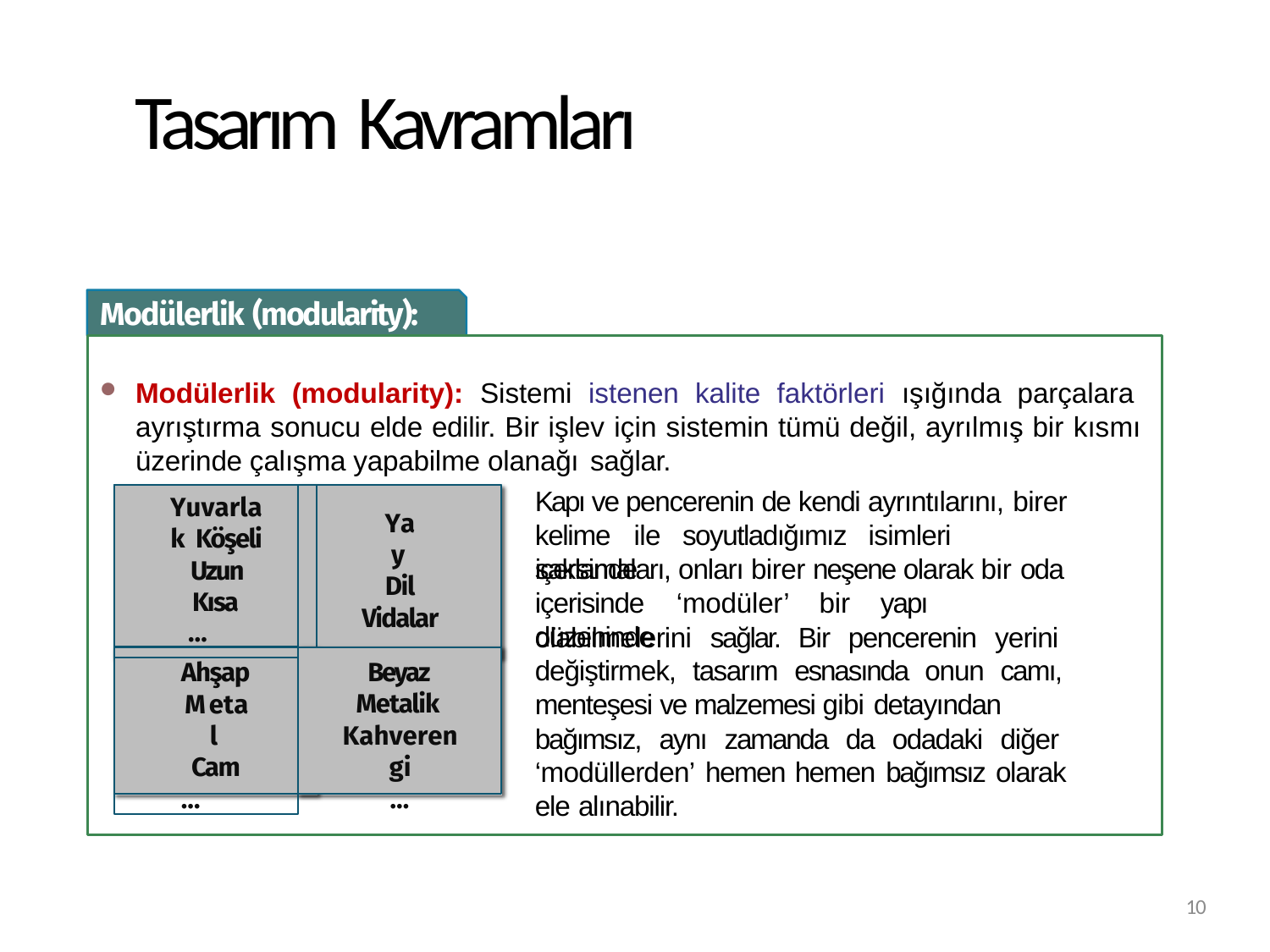

# Tasarım Kavramları

Modülerlik (modularity):

Modülerlik (modularity): Sistemi istenen kalite faktörleri ışığında parçalara  ayrıştırma sonucu elde edilir. Bir işlev için sistemin tümü değil, ayrılmış bir kısmı  üzerinde çalışma yapabilme olanağı sağlar.

Kapı ve pencerenin de kendi ayrıntılarını, birer

Yuvarlak  Köşeli  Uzun  Kısa
…

Yay  Dil
Vidalar
…

kelime	ile	soyutladığımız	isimleri	içersinde
saklamaları, onları birer neşene olarak bir oda
içerisinde	‘modüler’	bir	yapı	düzeninde
olabilmelerini sağlar. Bir pencerenin yerini  değiştirmek, tasarım esnasında onun camı,  menteşesi ve malzemesi gibi detayından

Beyaz  Metalik  Kahverengi
…
Ahşap
Metal  Cam
…
bağımsız, aynı zamanda da odadaki diğer  ‘modüllerden’ hemen hemen bağımsız olarak  ele alınabilir.
10